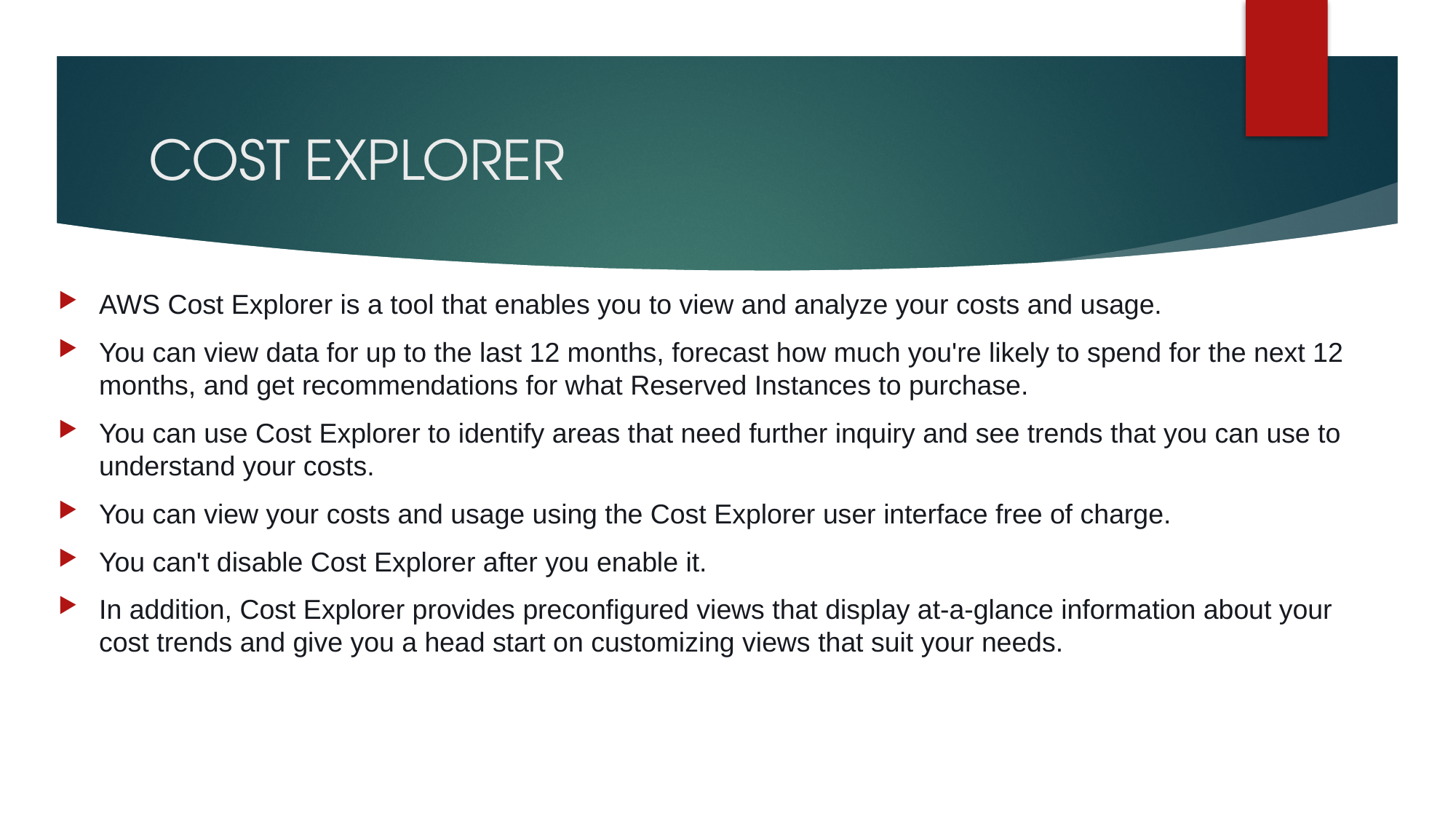

# COST EXPLORER
AWS Cost Explorer is a tool that enables you to view and analyze your costs and usage.
You can view data for up to the last 12 months, forecast how much you're likely to spend for the next 12 months, and get recommendations for what Reserved Instances to purchase.
You can use Cost Explorer to identify areas that need further inquiry and see trends that you can use to understand your costs.
You can view your costs and usage using the Cost Explorer user interface free of charge.
You can't disable Cost Explorer after you enable it.
In addition, Cost Explorer provides preconfigured views that display at-a-glance information about your cost trends and give you a head start on customizing views that suit your needs.